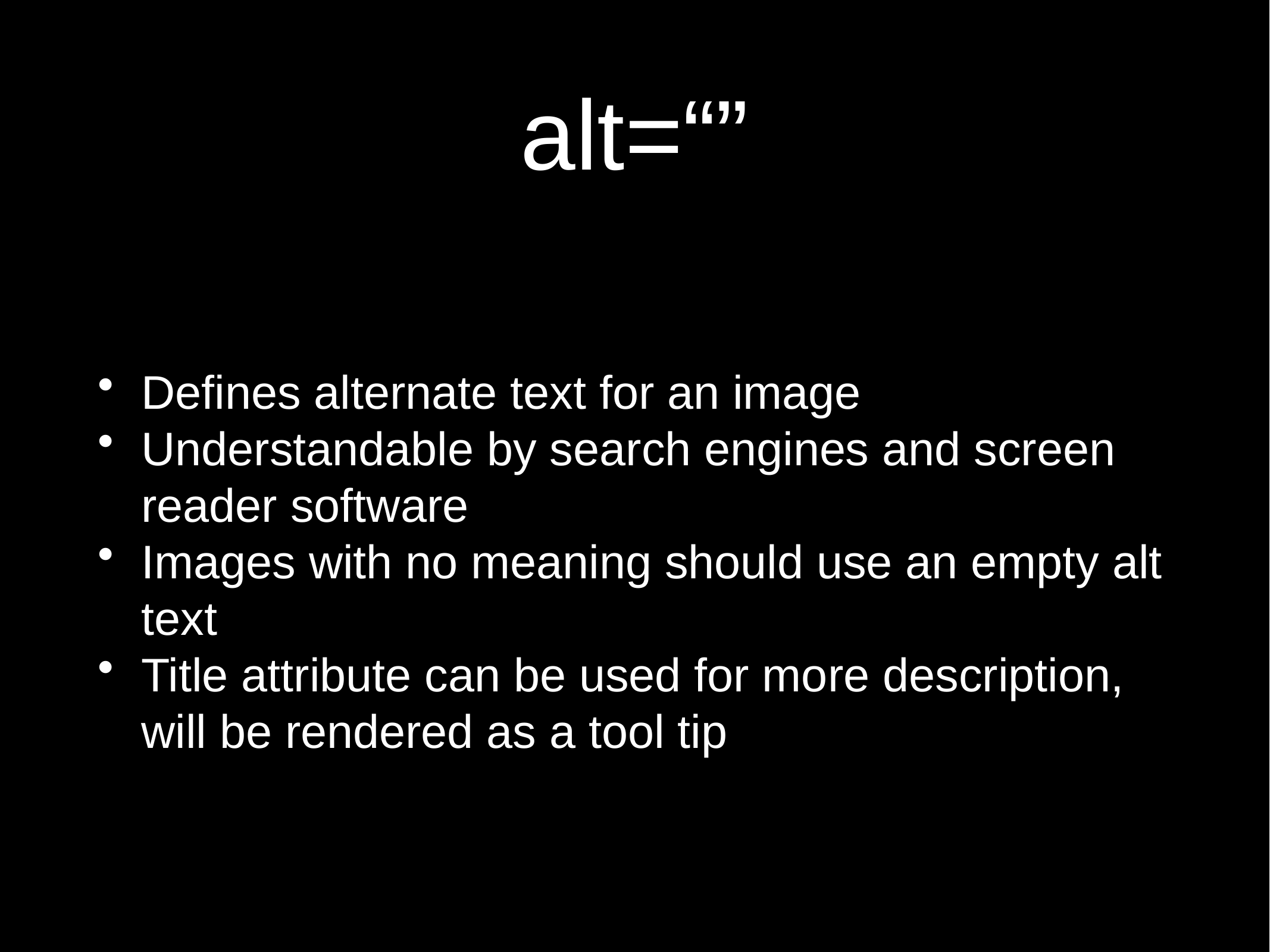

# alt=“”
Defines alternate text for an image
Understandable by search engines and screen reader software
Images with no meaning should use an empty alt text
Title attribute can be used for more description, will be rendered as a tool tip